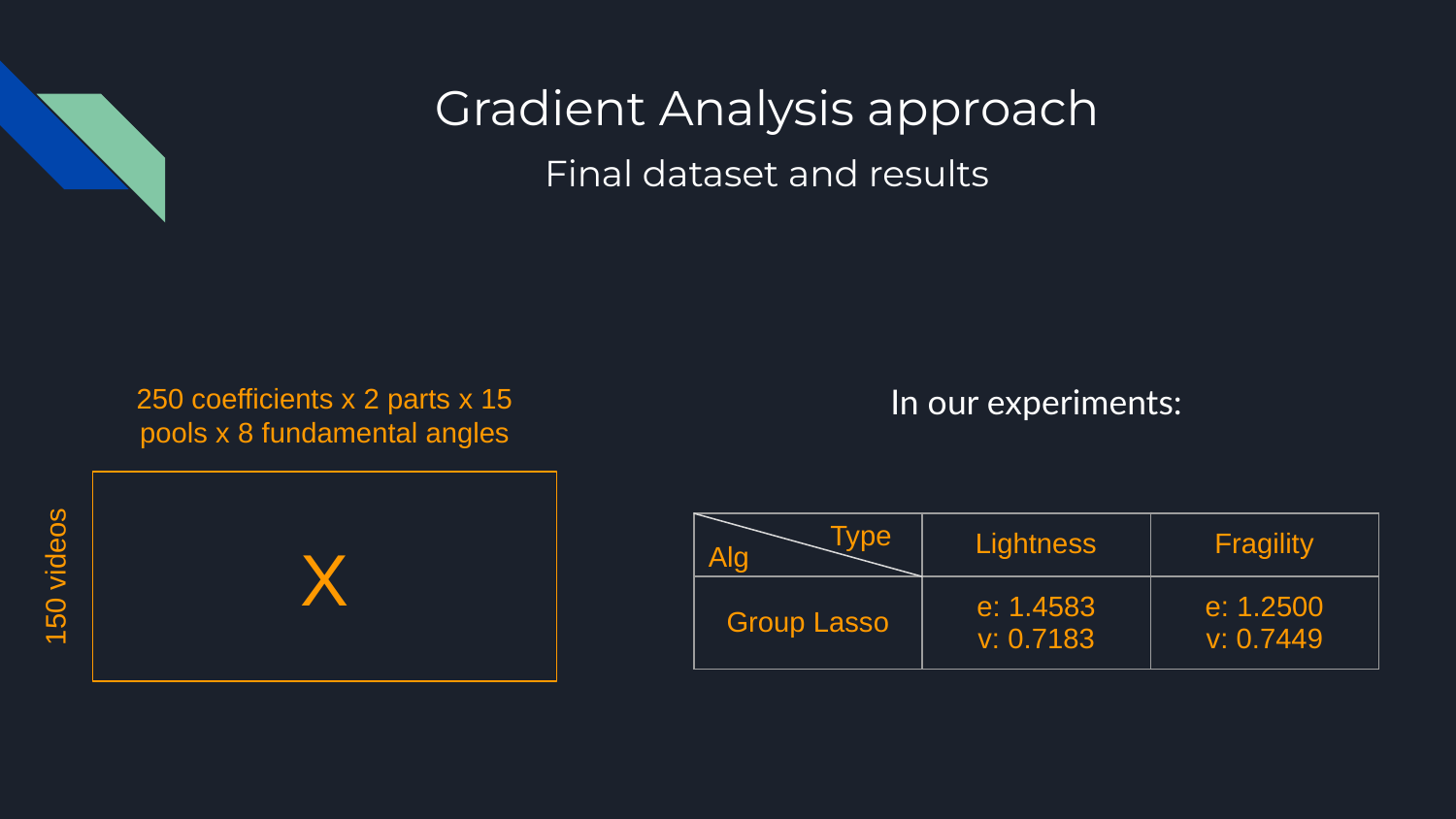

# Gradient Analysis approach

Final dataset and results
In our experiments:

250 coefficients x 2 parts x 15 pools x 8 fundamental angles
X
|  | Lightness | Fragility |
| --- | --- | --- |
| Group Lasso | e: 1.4583 v: 0.7183 | e: 1.2500 v: 0.7449 |
Type
Alg
150 videos